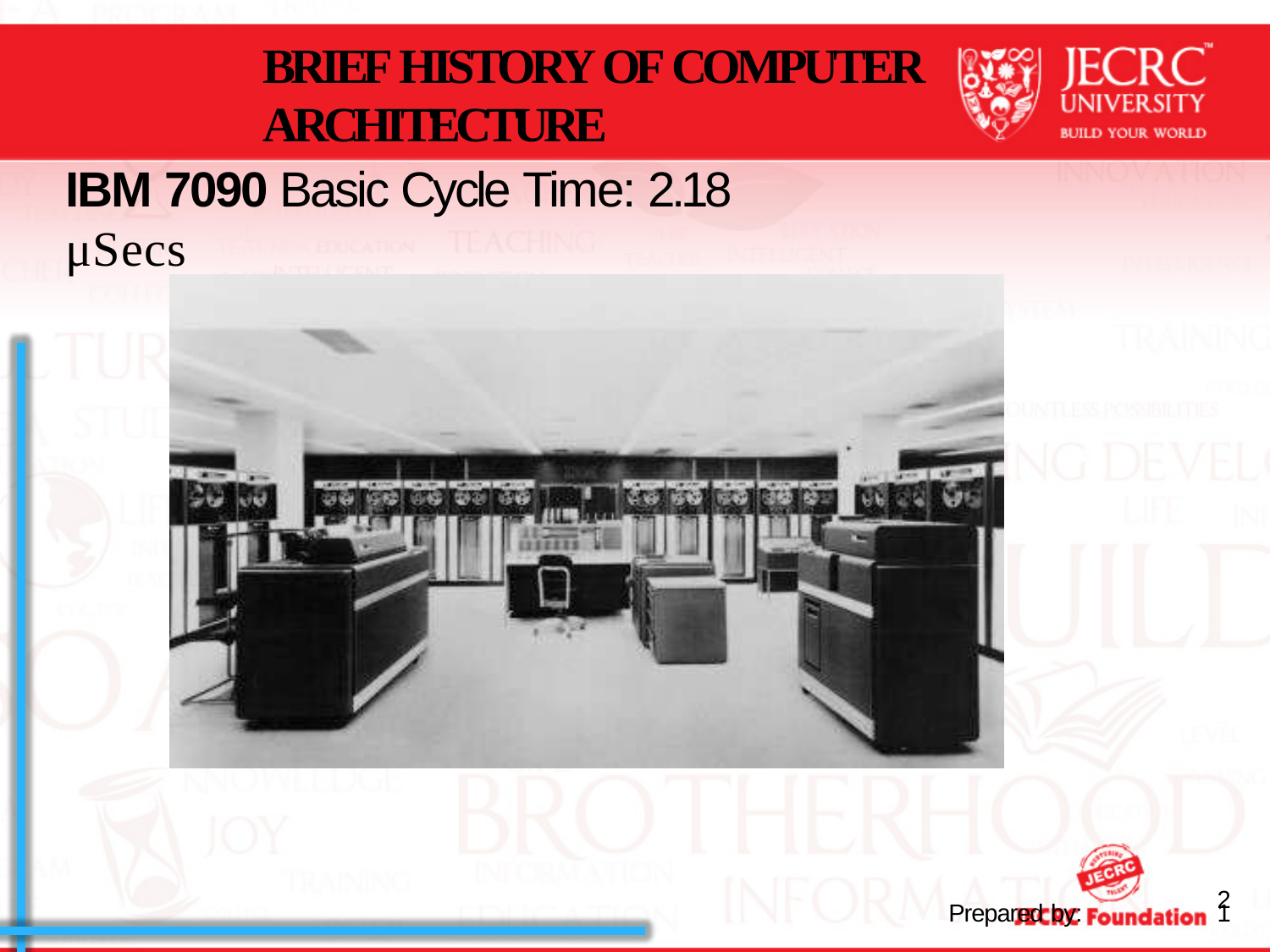

# BRIEF HISTORY OF COMPUTER ARCHITECTURE
IBM 7090 Basic Cycle Time: 2.18 μSecs

Prepared by:
21